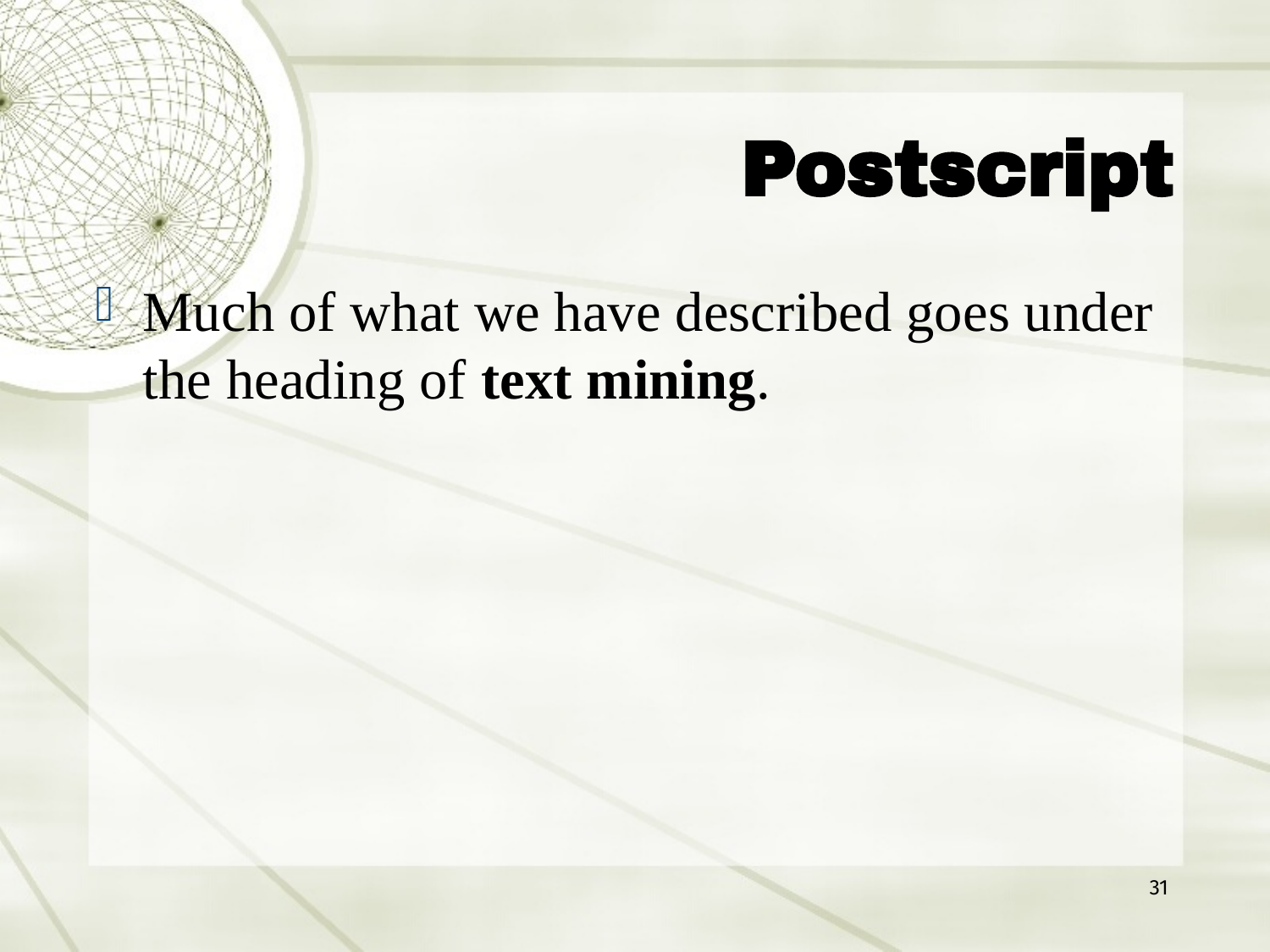

Postscript
Much of what we have described goes under the heading of text mining.
31